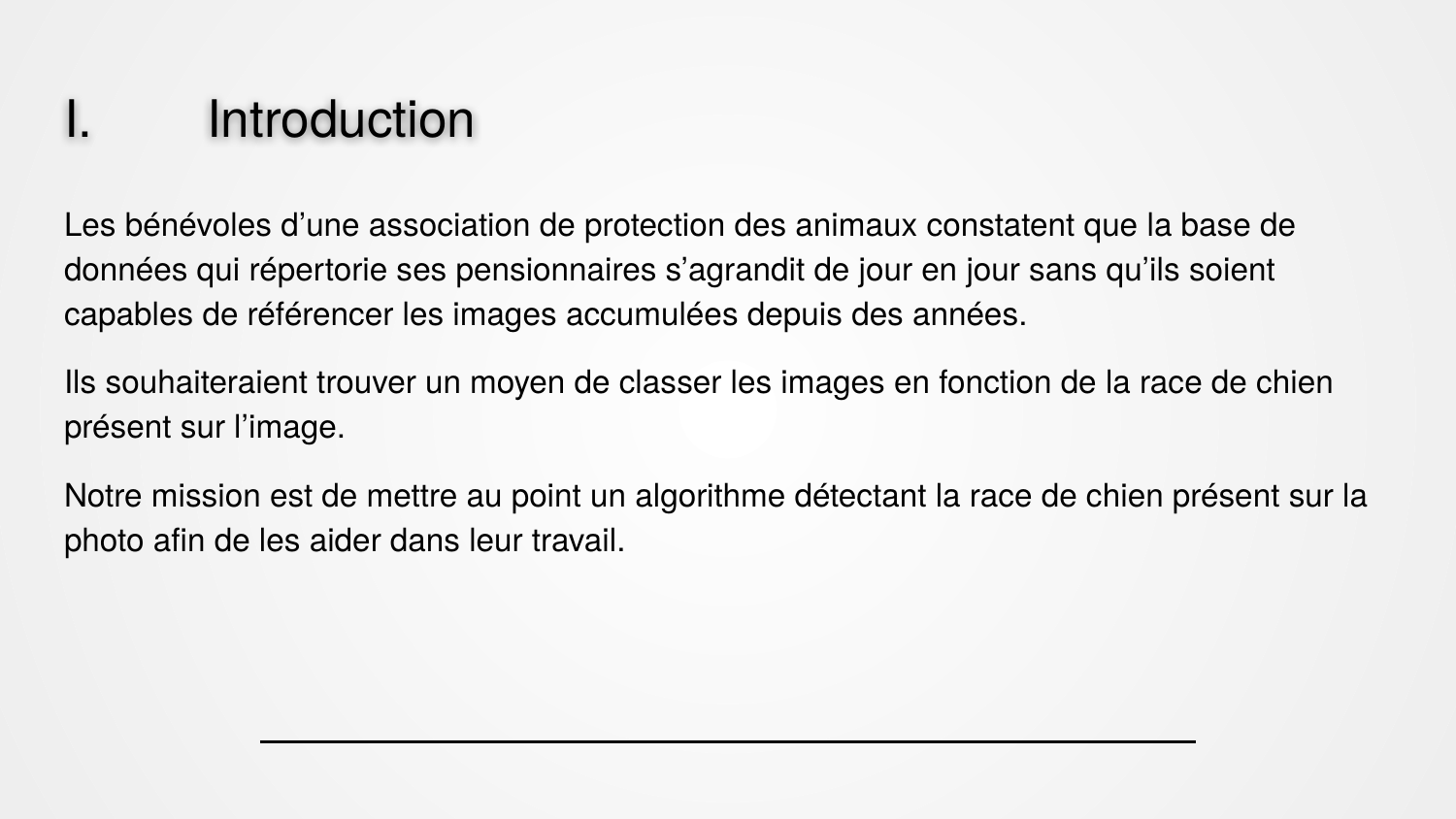

# I.	Introduction
Les bénévoles d’une association de protection des animaux constatent que la base de données qui répertorie ses pensionnaires s’agrandit de jour en jour sans qu’ils soient capables de référencer les images accumulées depuis des années.
Ils souhaiteraient trouver un moyen de classer les images en fonction de la race de chien présent sur l’image.
Notre mission est de mettre au point un algorithme détectant la race de chien présent sur la photo afin de les aider dans leur travail.